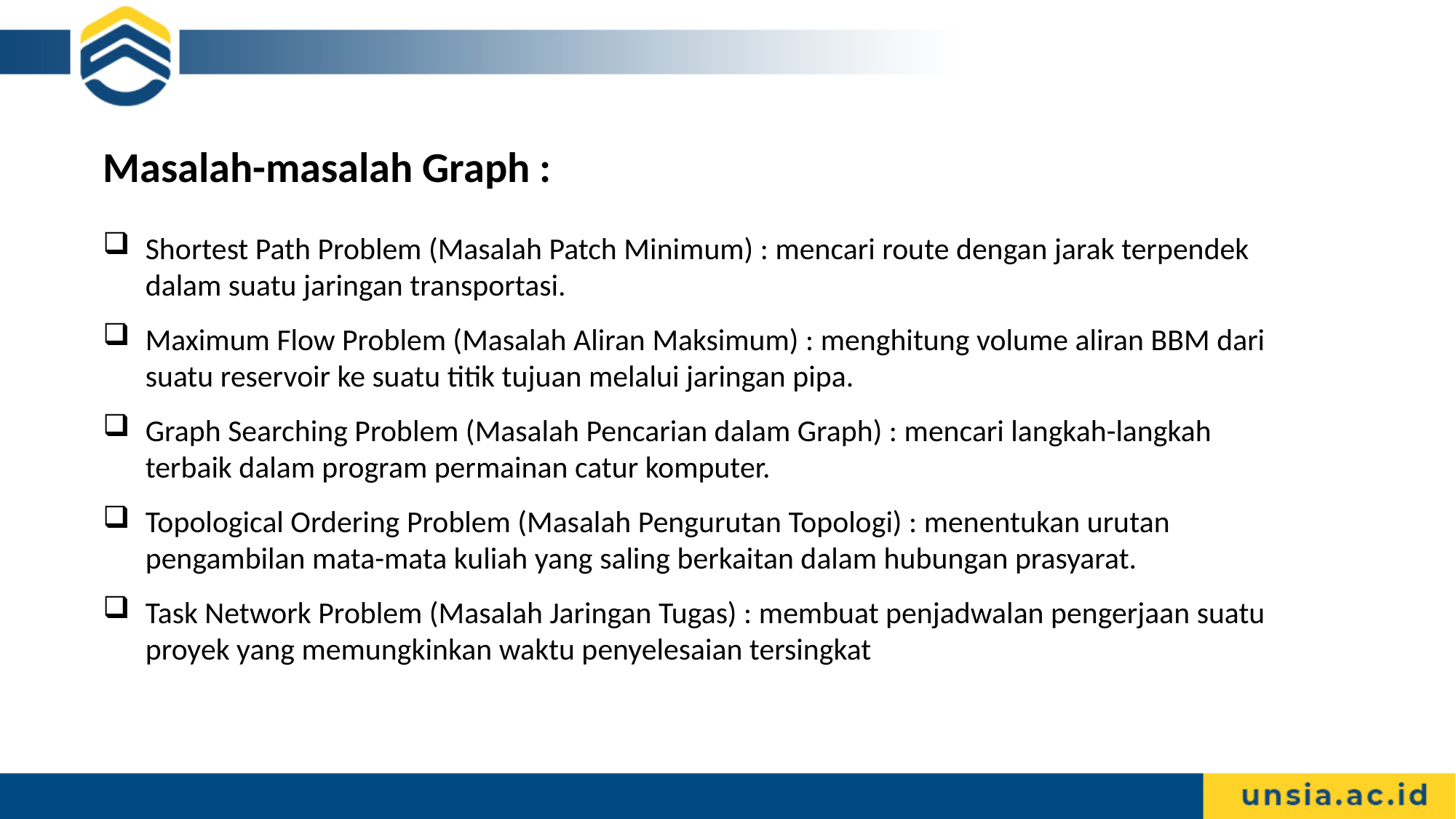

Masalah-masalah Graph :
Shortest Path Problem (Masalah Patch Minimum) : mencari route dengan jarak terpendek dalam suatu jaringan transportasi.
Maximum Flow Problem (Masalah Aliran Maksimum) : menghitung volume aliran BBM dari suatu reservoir ke suatu titik tujuan melalui jaringan pipa.
Graph Searching Problem (Masalah Pencarian dalam Graph) : mencari langkah-langkah terbaik dalam program permainan catur komputer.
Topological Ordering Problem (Masalah Pengurutan Topologi) : menentukan urutan pengambilan mata-mata kuliah yang saling berkaitan dalam hubungan prasyarat.
Task Network Problem (Masalah Jaringan Tugas) : membuat penjadwalan pengerjaan suatu proyek yang memungkinkan waktu penyelesaian tersingkat